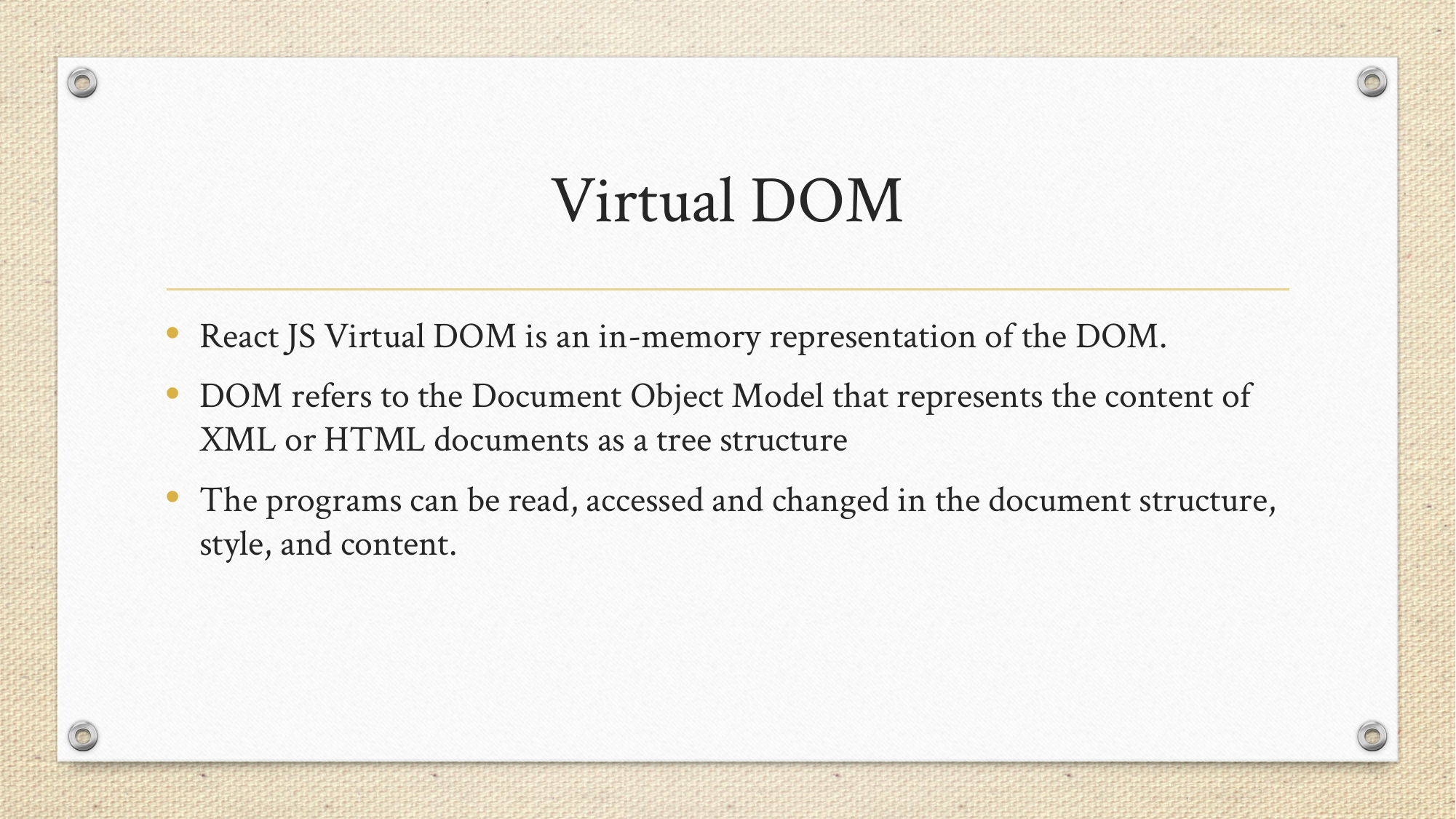

# Virtual DOM
React JS Virtual DOM is an in-memory representation of the DOM.
DOM refers to the Document Object Model that represents the content of XML or HTML documents as a tree structure
The programs can be read, accessed and changed in the document structure, style, and content.